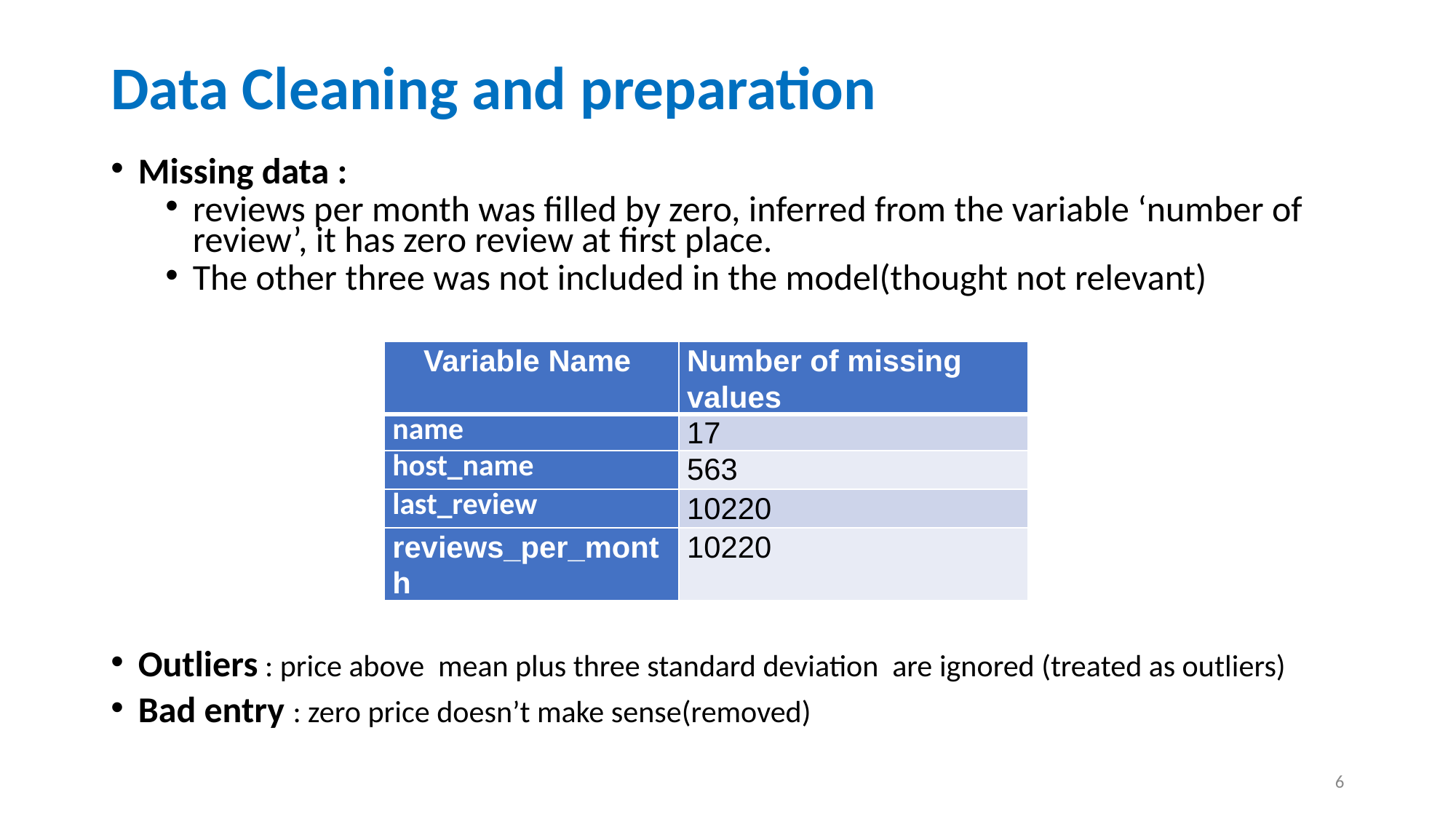

# Data Cleaning and preparation
Missing data :
reviews per month was filled by zero, inferred from the variable ‘number of review’, it has zero review at first place.
The other three was not included in the model(thought not relevant)

Outliers : price above  mean plus three standard deviation  are ignored (treated as outliers)
Bad entry : zero price doesn’t make sense(removed)
| Variable Name | Number of missing values |
| --- | --- |
| name | 17 |
| host\_name | 563 |
| last\_review | 10220 |
| reviews\_per\_month | 10220 |
6